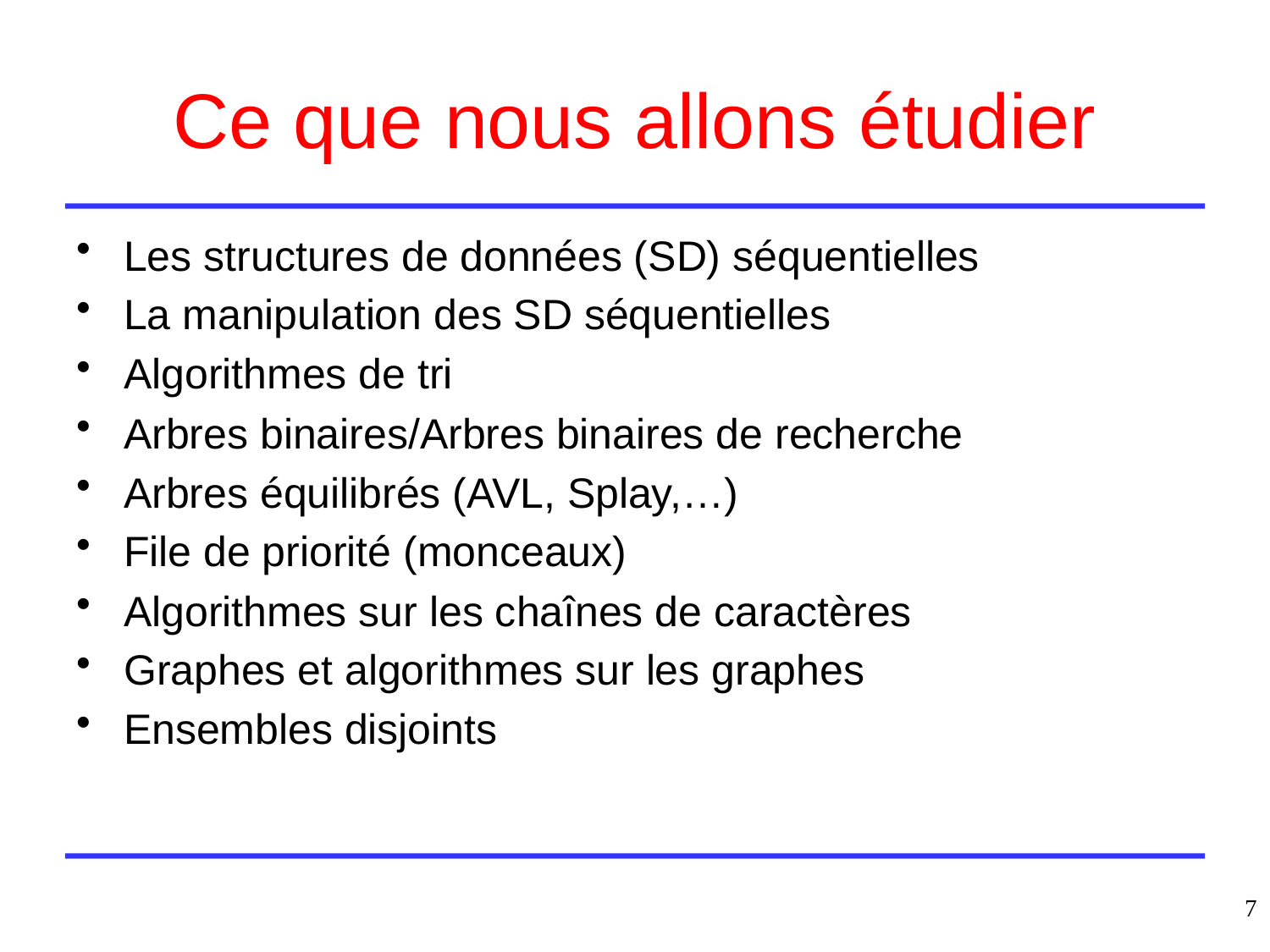

# Ce que nous allons étudier
Les structures de données (SD) séquentielles
La manipulation des SD séquentielles
Algorithmes de tri
Arbres binaires/Arbres binaires de recherche
Arbres équilibrés (AVL, Splay,…)
File de priorité (monceaux)
Algorithmes sur les chaînes de caractères
Graphes et algorithmes sur les graphes
Ensembles disjoints

7